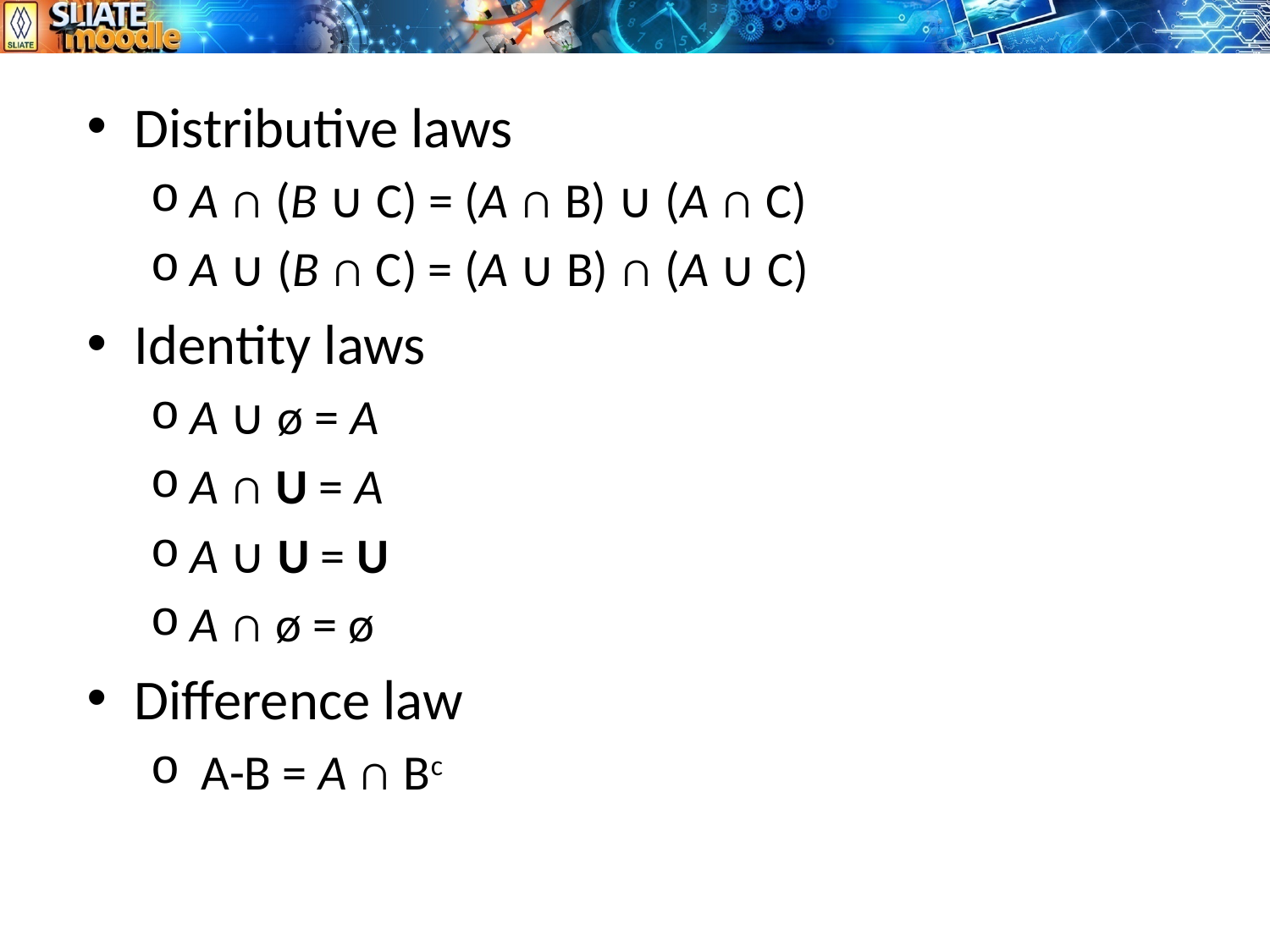

Distributive laws
A ∩ (B ∪ C) = (A ∩ B) ∪ (A ∩ C)
A ∪ (B ∩ C) = (A ∪ B) ∩ (A ∪ C)
Identity laws
A ∪ ø = A
A ∩ U = A
A ∪ U = U
A ∩ ø = ø
Difference law
 A-B = A ∩ Bc